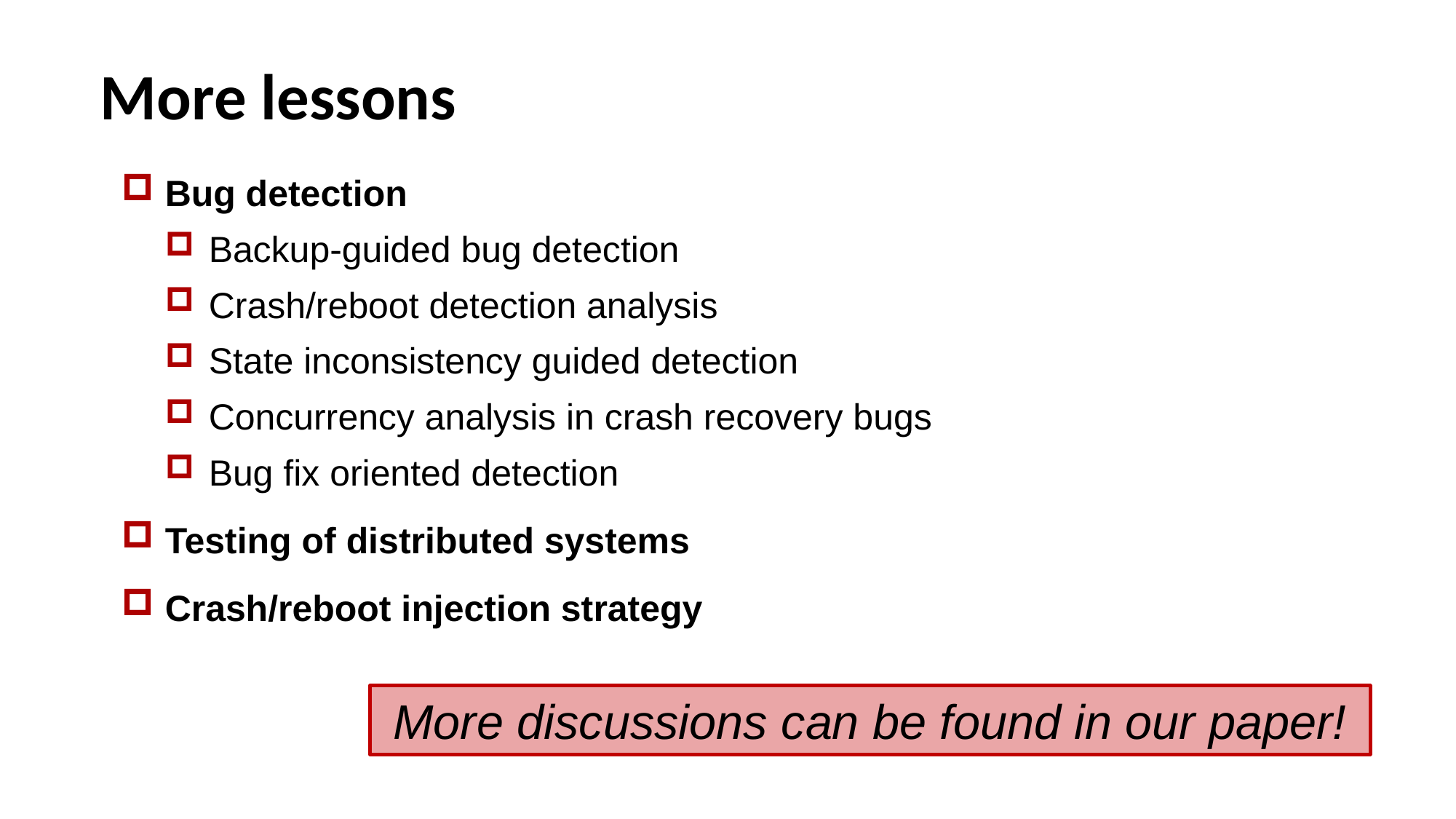

# More lessons
Bug detection
Backup-guided bug detection
Crash/reboot detection analysis
State inconsistency guided detection
Concurrency analysis in crash recovery bugs
Bug fix oriented detection
Testing of distributed systems
Crash/reboot injection strategy
More discussions can be found in our paper!